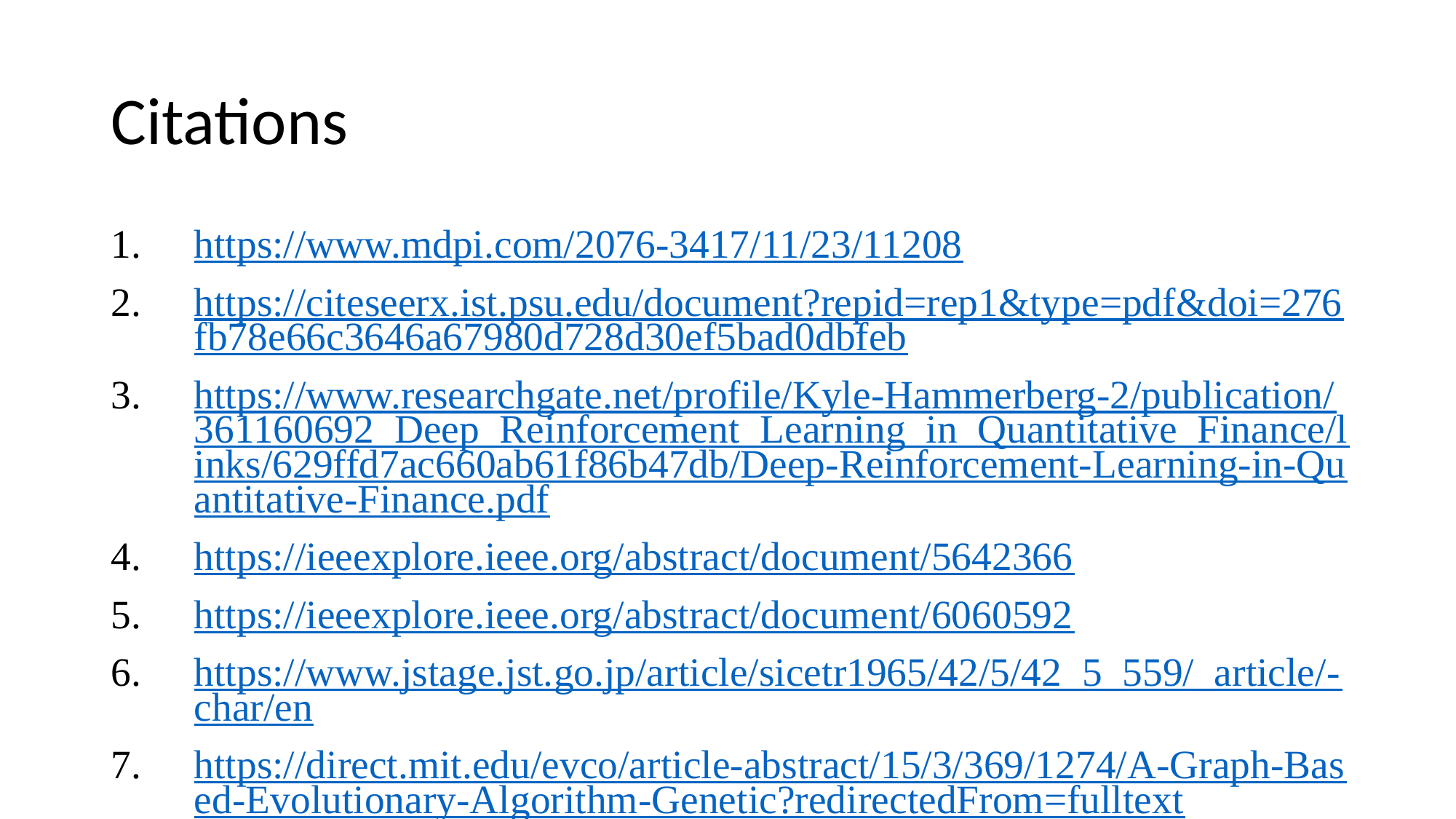

# Citations
https://www.mdpi.com/2076-3417/11/23/11208
https://citeseerx.ist.psu.edu/document?repid=rep1&type=pdf&doi=276fb78e66c3646a67980d728d30ef5bad0dbfeb
https://www.researchgate.net/profile/Kyle-Hammerberg-2/publication/361160692_Deep_Reinforcement_Learning_in_Quantitative_Finance/links/629ffd7ac660ab61f86b47db/Deep-Reinforcement-Learning-in-Quantitative-Finance.pdf
https://ieeexplore.ieee.org/abstract/document/5642366
https://ieeexplore.ieee.org/abstract/document/6060592
https://www.jstage.jst.go.jp/article/sicetr1965/42/5/42_5_559/_article/-char/en
https://direct.mit.edu/evco/article-abstract/15/3/369/1274/A-Graph-Based-Evolutionary-Algorithm-Genetic?redirectedFrom=fulltext
https://ieeexplore.ieee.org/abstract/document/4108647
https://www.mdpi.com/2076-3417/11/23/11208